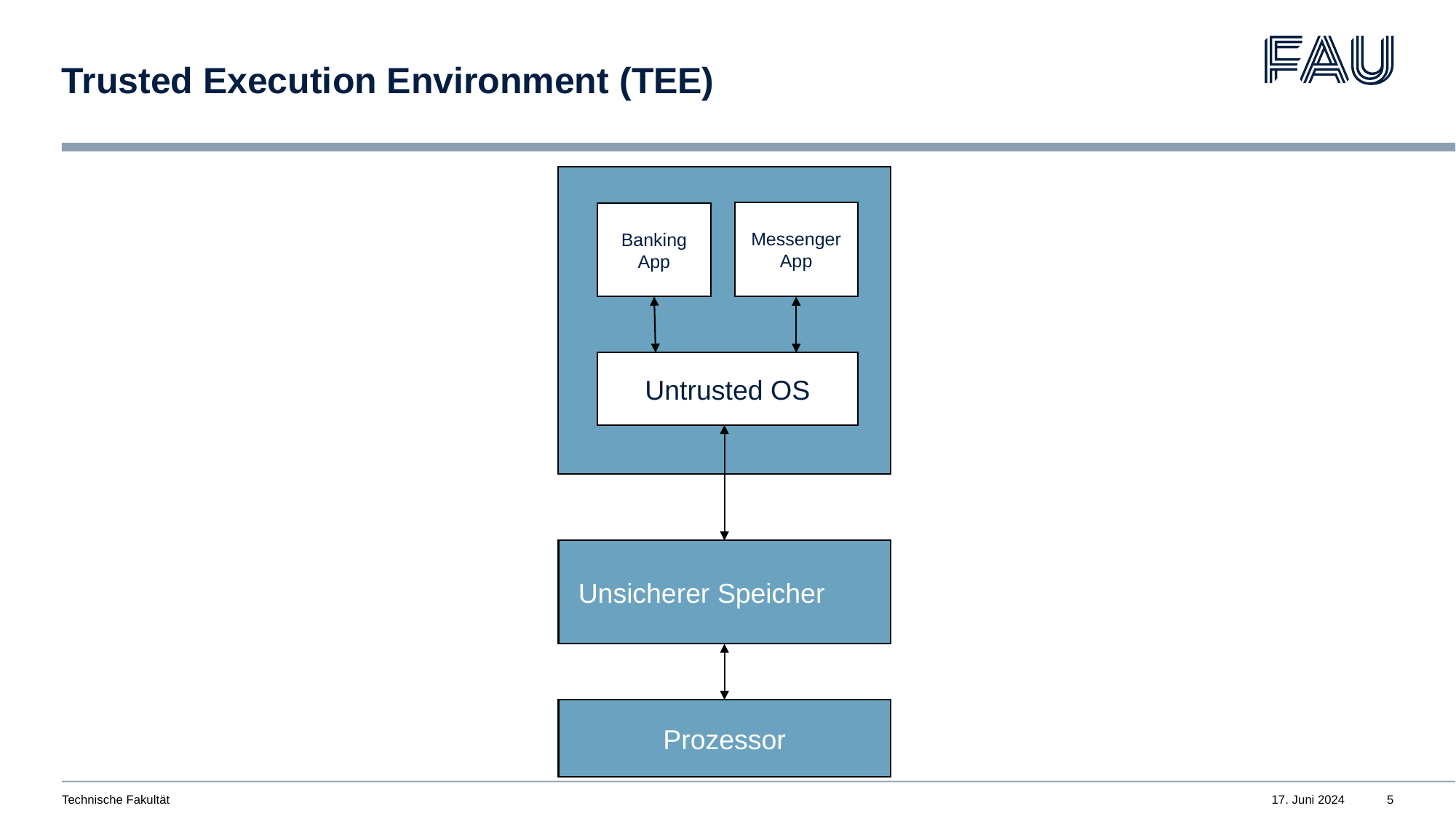

# Trusted Execution Environment (TEE)

Messenger
App
Banking App
Untrusted OS
Unsicherer Speicher
Prozessor
Technische Fakultät
17. Juni 2024
5